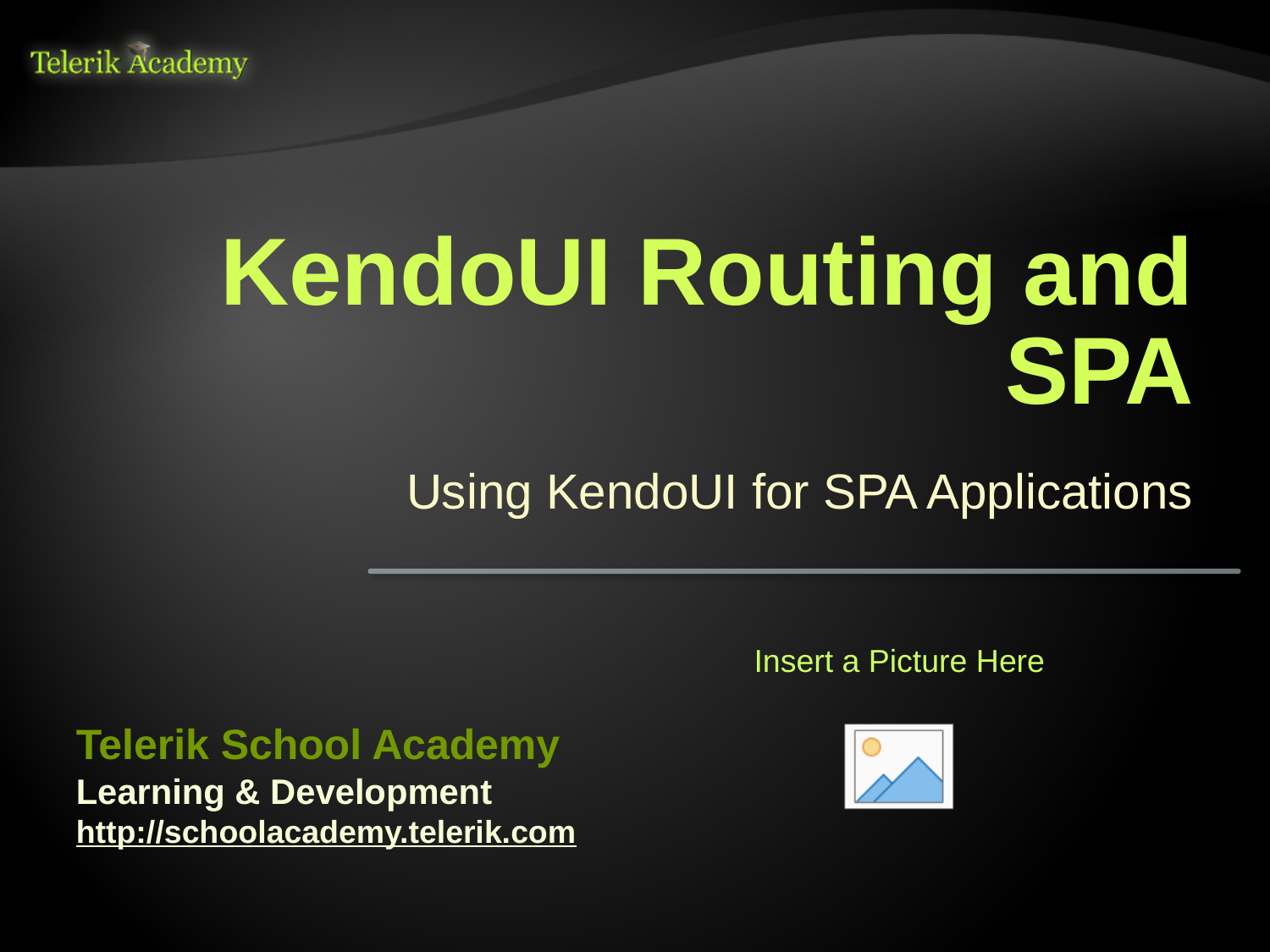

# KendoUI Routing and SPA
Using KendoUI for SPA Applications

Telerik School Academy
Learning & Development
http://schoolacademy.telerik.com